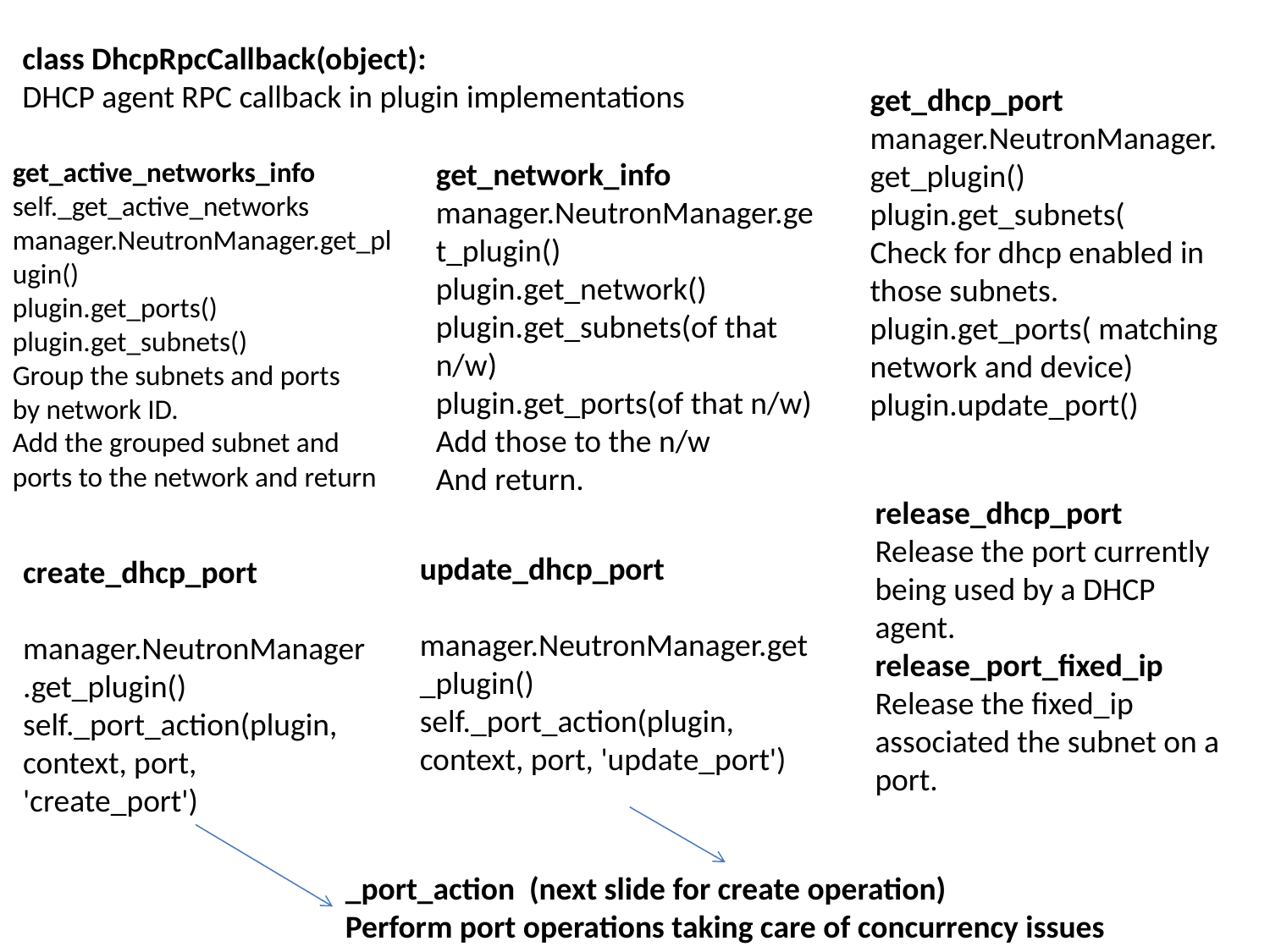

class DhcpRpcCallback(object):
DHCP agent RPC callback in plugin implementations
get_dhcp_port
manager.NeutronManager.get_plugin()
plugin.get_subnets(
Check for dhcp enabled in those subnets.
plugin.get_ports( matching network and device)
plugin.update_port()
get_active_networks_info
self._get_active_networks
manager.NeutronManager.get_plugin()
plugin.get_ports()
plugin.get_subnets()
Group the subnets and ports
by network ID.
Add the grouped subnet and ports to the network and return
get_network_info
manager.NeutronManager.get_plugin()
plugin.get_network()
plugin.get_subnets(of that n/w)
plugin.get_ports(of that n/w)
Add those to the n/w
And return.
release_dhcp_port
Release the port currently being used by a DHCP agent.
release_port_fixed_ip
Release the fixed_ip associated the subnet on a port.
update_dhcp_port

manager.NeutronManager.get_plugin()
self._port_action(plugin, context, port, 'update_port')

create_dhcp_port

manager.NeutronManager.get_plugin()
self._port_action(plugin, context, port, 'create_port')
_port_action  (next slide for create operation)
Perform port operations taking care of concurrency issues